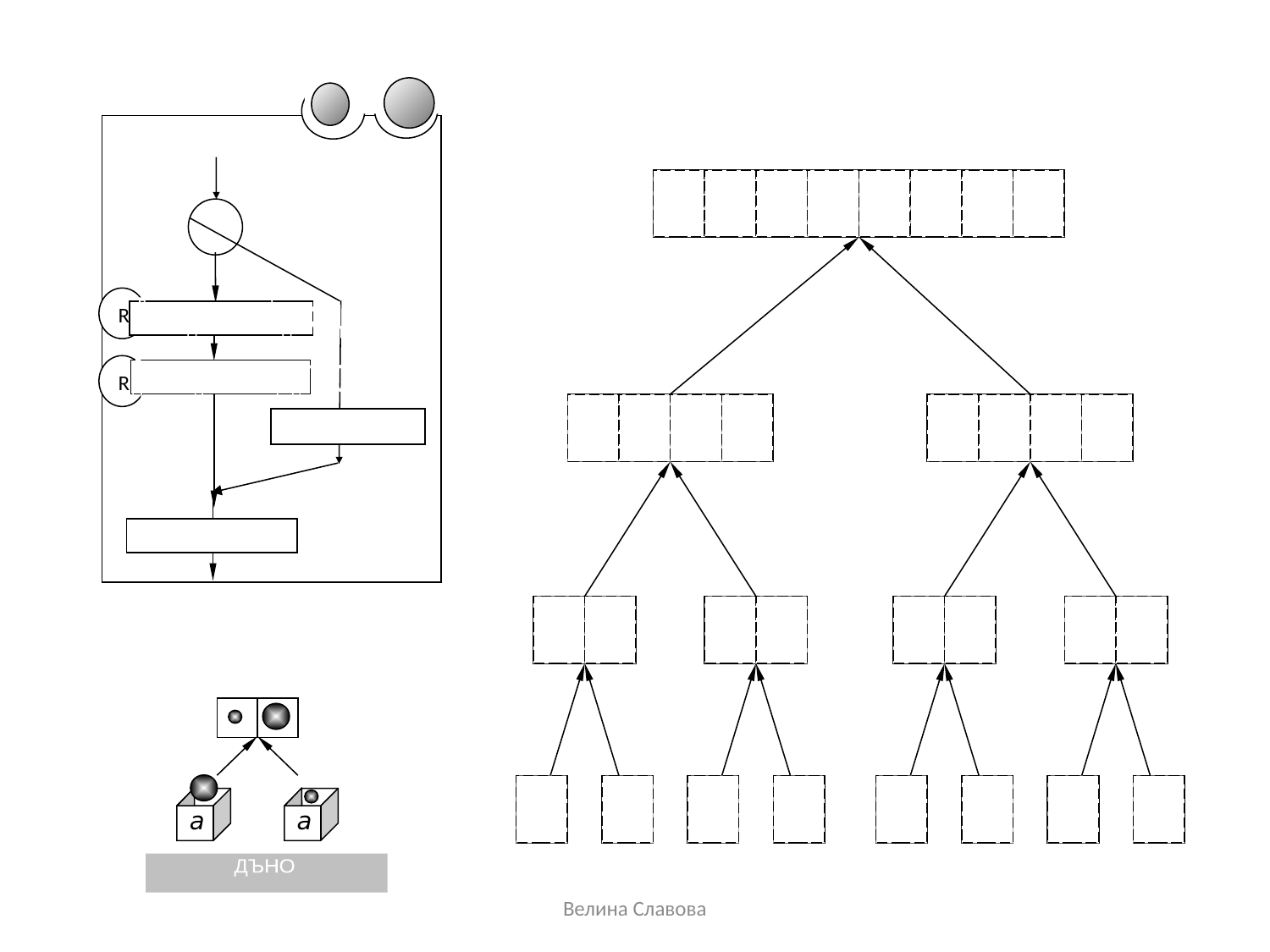

"изплуване" със сливане

n
di
li

Merge
R
Ляв подмасив от li до средата

R
Десен подмасив от средата до di

ДЪНО

Merge
Merge

СЛИВАНЕ

Merge
Merge
Merge
Merge

MERGE !

a

a

ДЪНО

Велина Славова